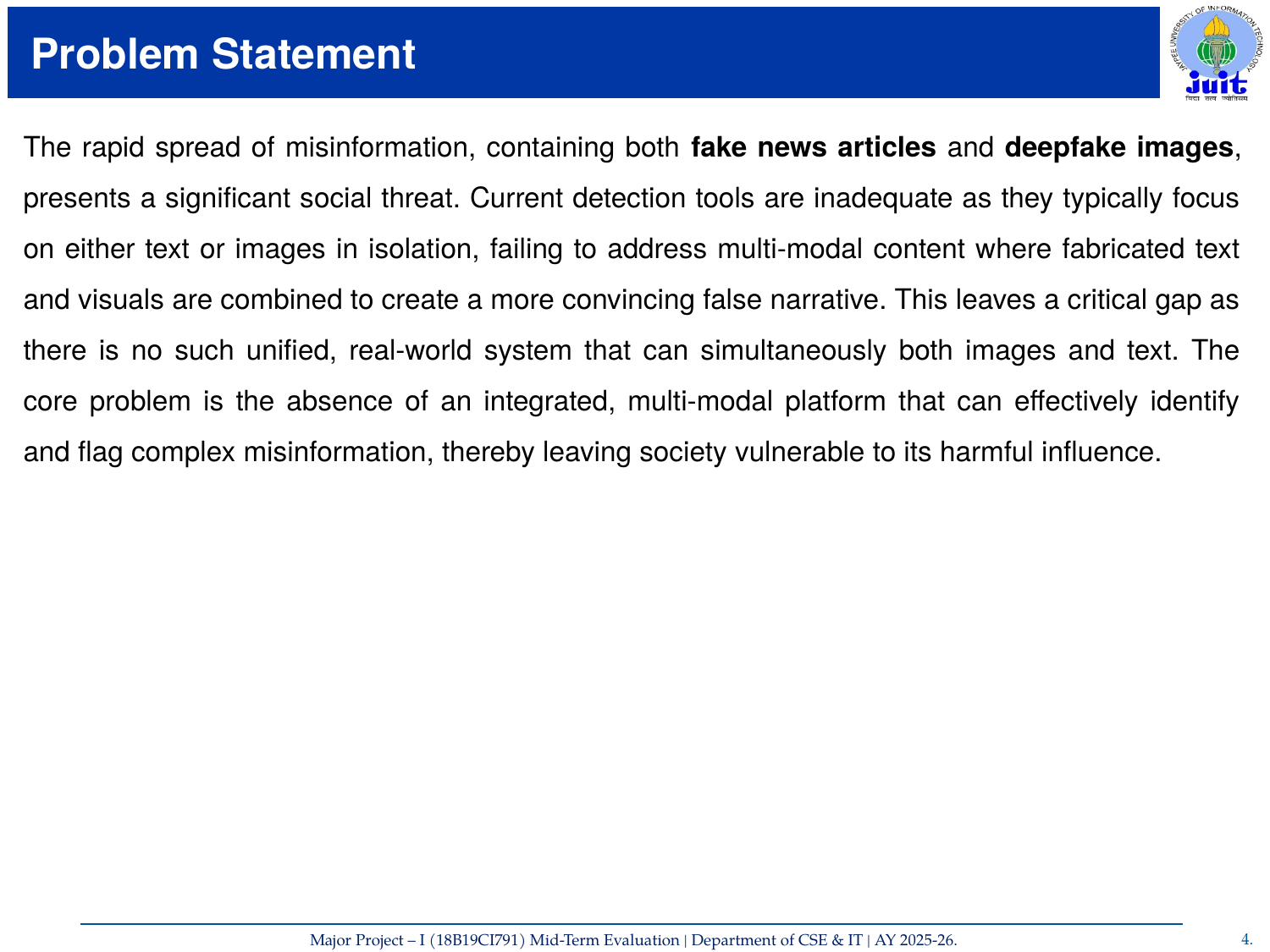

# Problem Statement
The rapid spread of misinformation, containing both fake news articles and deepfake images, presents a significant social threat. Current detection tools are inadequate as they typically focus on either text or images in isolation, failing to address multi-modal content where fabricated text and visuals are combined to create a more convincing false narrative. This leaves a critical gap as there is no such unified, real-world system that can simultaneously both images and text. The core problem is the absence of an integrated, multi-modal platform that can effectively identify and flag complex misinformation, thereby leaving society vulnerable to its harmful influence.